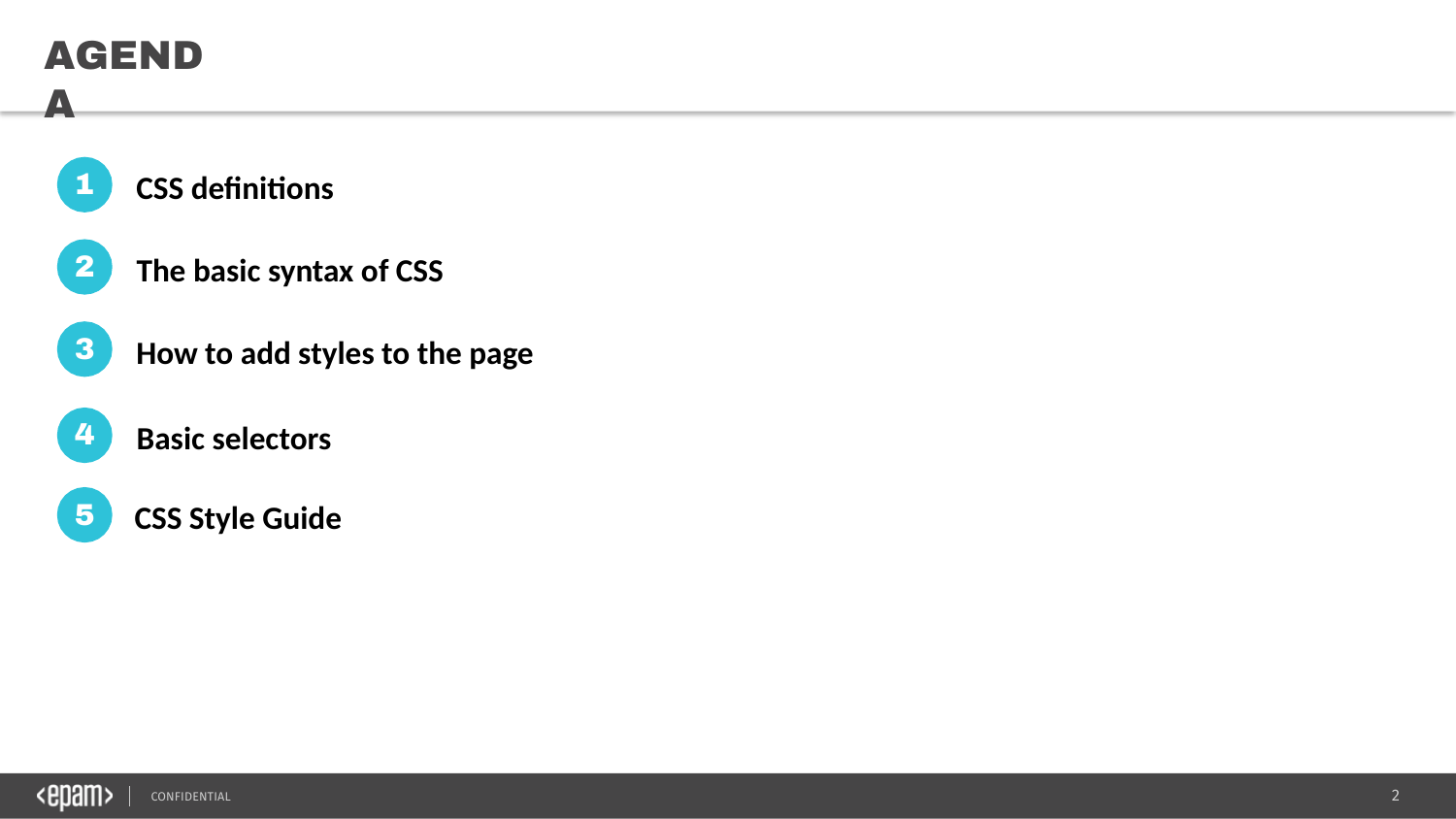

# AGENDA

1
CSS definitions

2
The basic syntax of CSS

3
How to add styles to the page

4
Basic selectors

5
CSS Style Guide
2
CONFIDENTIAL